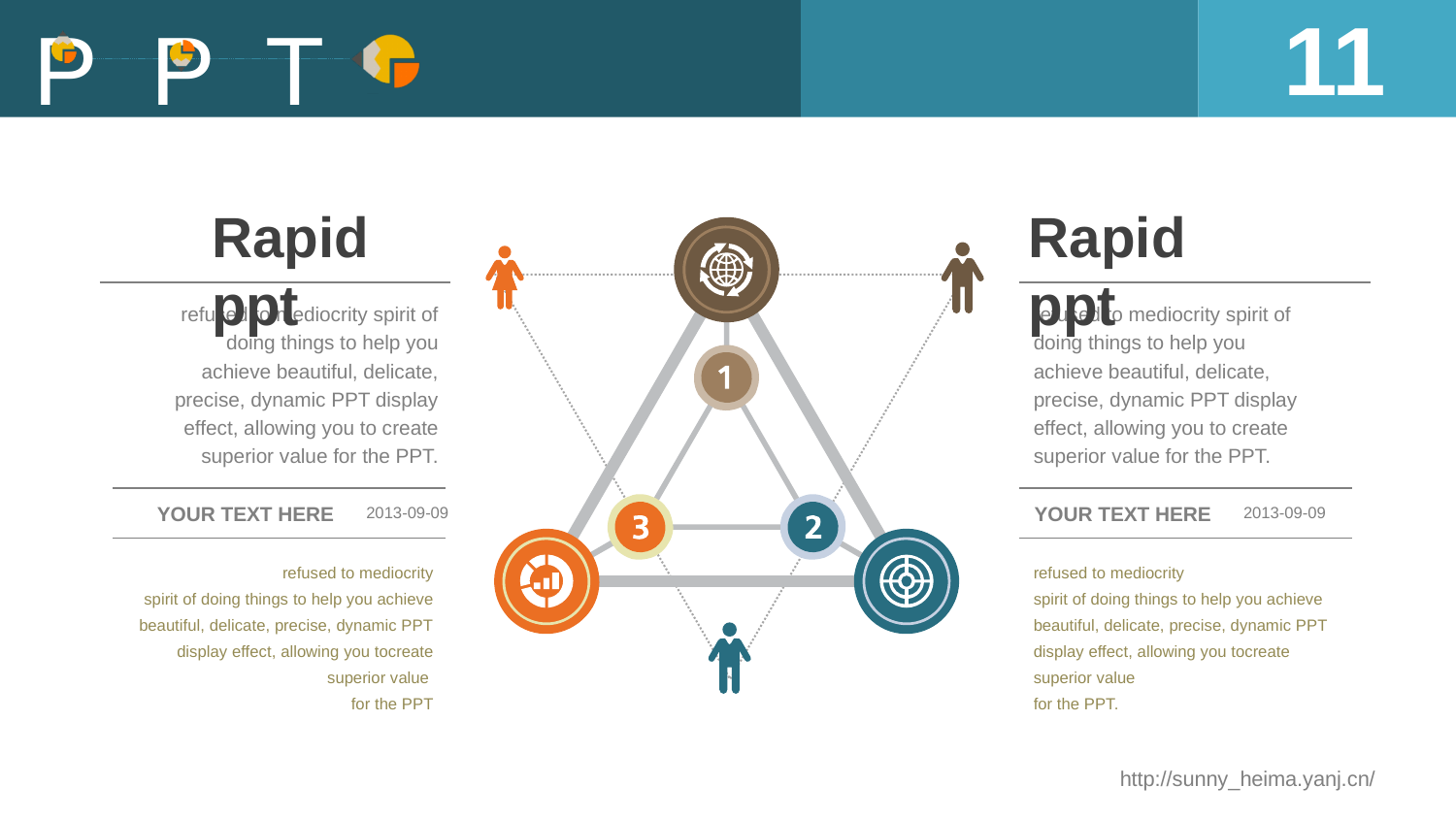

11
Rapid ppt
refused to mediocrity spirit of doing things to help you achieve beautiful, delicate, precise, dynamic PPT display effect, allowing you to create superior value for the PPT.
YOUR TEXT HERE
2013-09-09
refused to mediocrity
spirit of doing things to help you achieve beautiful, delicate, precise, dynamic PPT
display effect, allowing you tocreate superior value
for the PPT
Rapid ppt
refused to mediocrity spirit of doing things to help you achieve beautiful, delicate, precise, dynamic PPT display effect, allowing you to create superior value for the PPT.
YOUR TEXT HERE
2013-09-09
refused to mediocrity
spirit of doing things to help you achieve beautiful, delicate, precise, dynamic PPT
display effect, allowing you tocreate superior value
for the PPT.